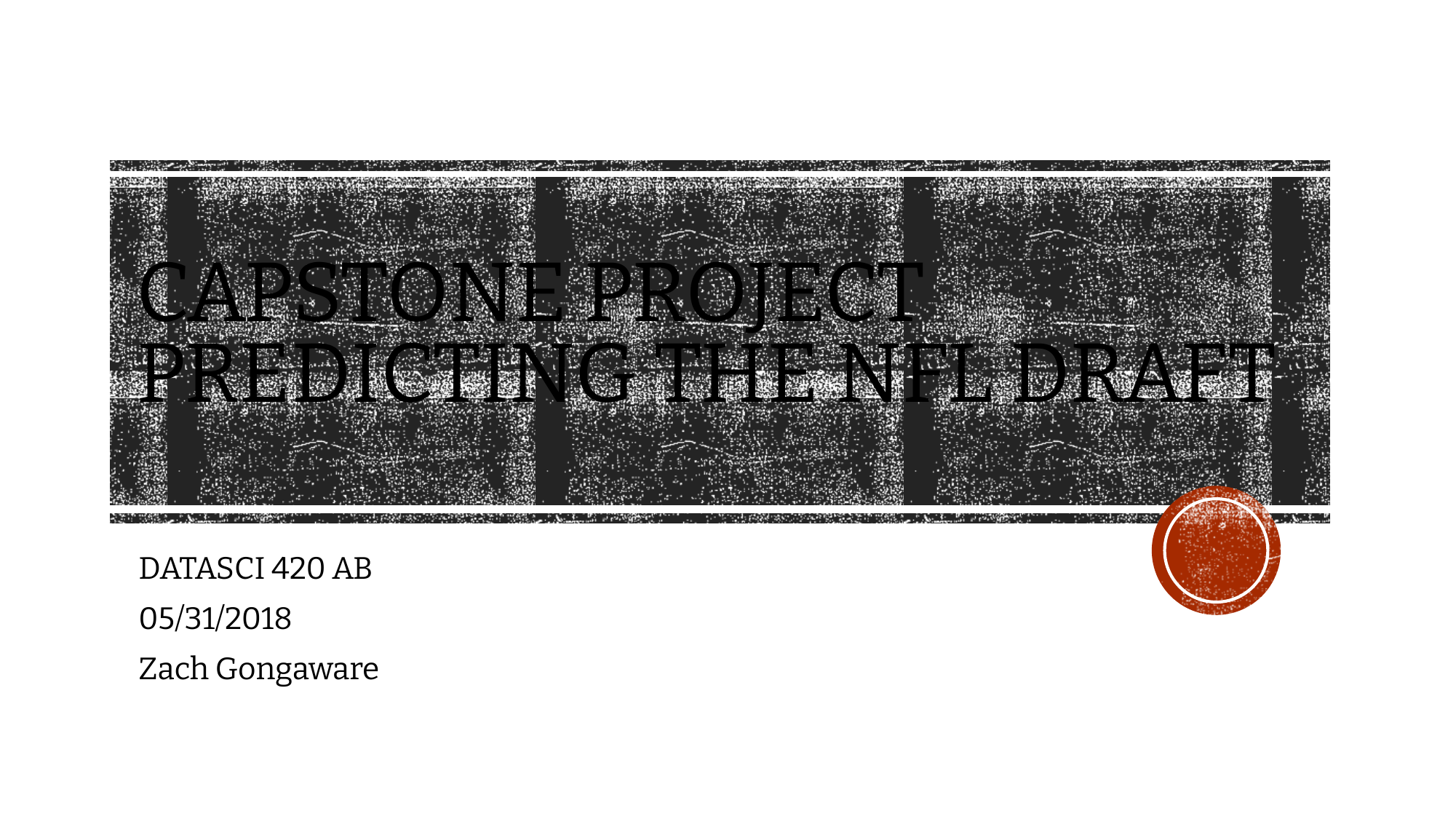

# Capstone Project Predicting the NFL Draft
DATASCI 420 AB
05/31/2018
Zach Gongaware